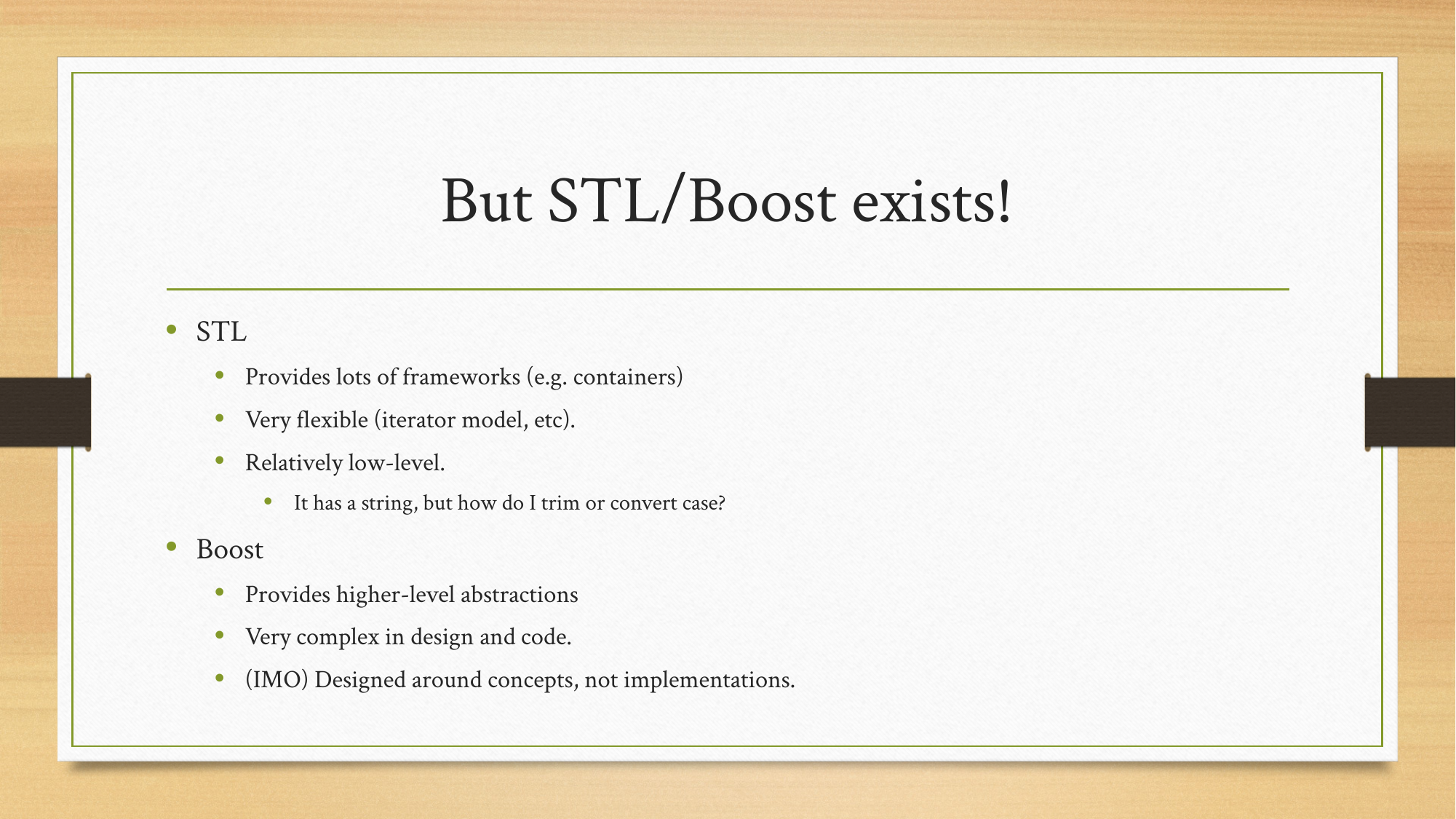

# But STL/Boost exists!
STL
Provides lots of frameworks (e.g. containers)
Very flexible (iterator model, etc).
Relatively low-level.
It has a string, but how do I trim or convert case?
Boost
Provides higher-level abstractions
Very complex in design and code.
(IMO) Designed around concepts, not implementations.